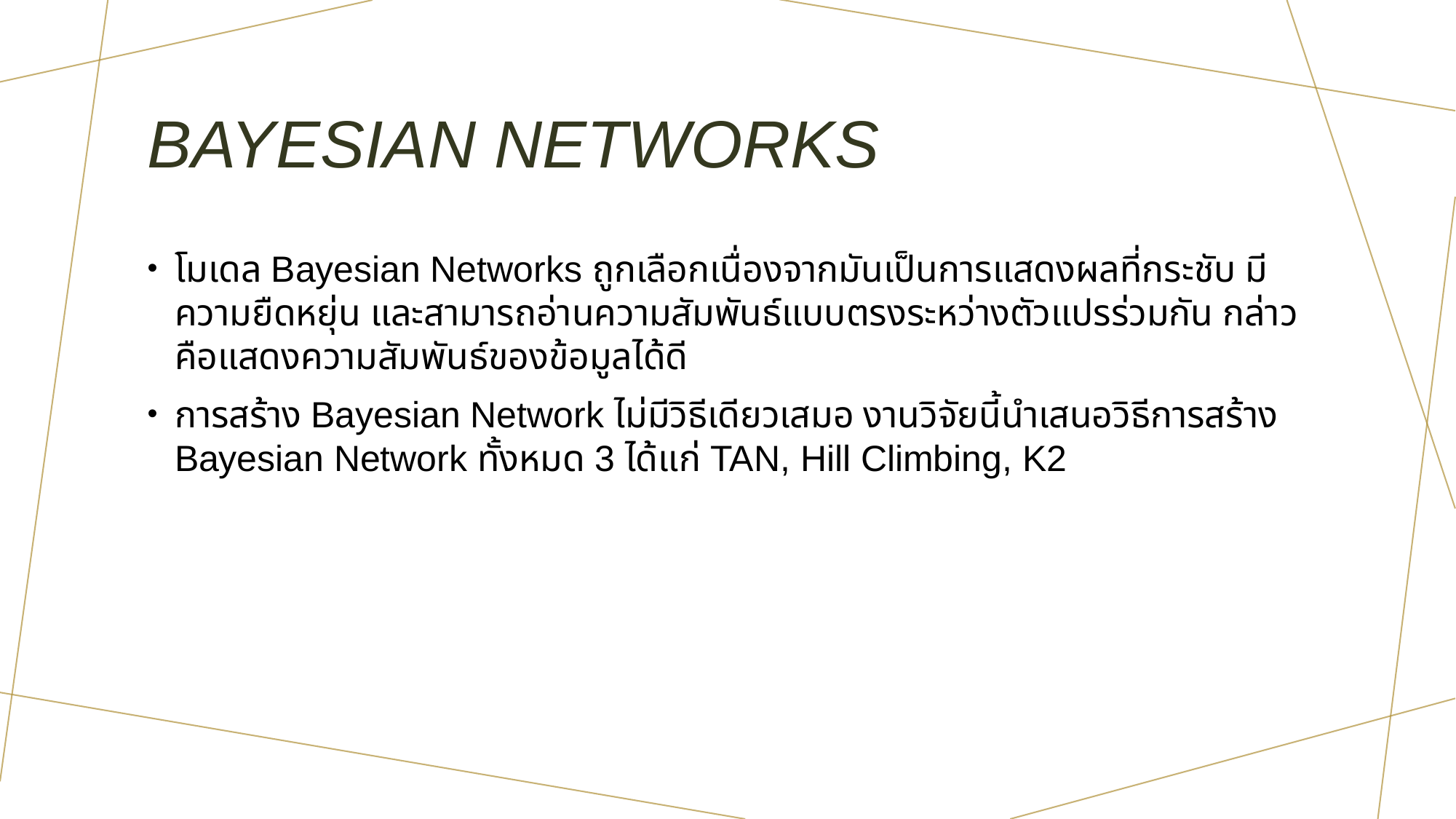

# Bayesian Networks
โมเดล Bayesian Networks ถูกเลือกเนื่องจากมันเป็นการแสดงผลที่กระชับ มีความยืดหยุ่น และสามารถอ่านความสัมพันธ์แบบตรงระหว่างตัวแปรร่วมกัน กล่าวคือแสดงความสัมพันธ์ของข้อมูลได้ดี
การสร้าง Bayesian Network ไม่มีวิธีเดียวเสมอ งานวิจัยนี้นำเสนอวิธีการสร้าง Bayesian Network ทั้งหมด 3 ได้แก่ TAN, Hill Climbing, K2